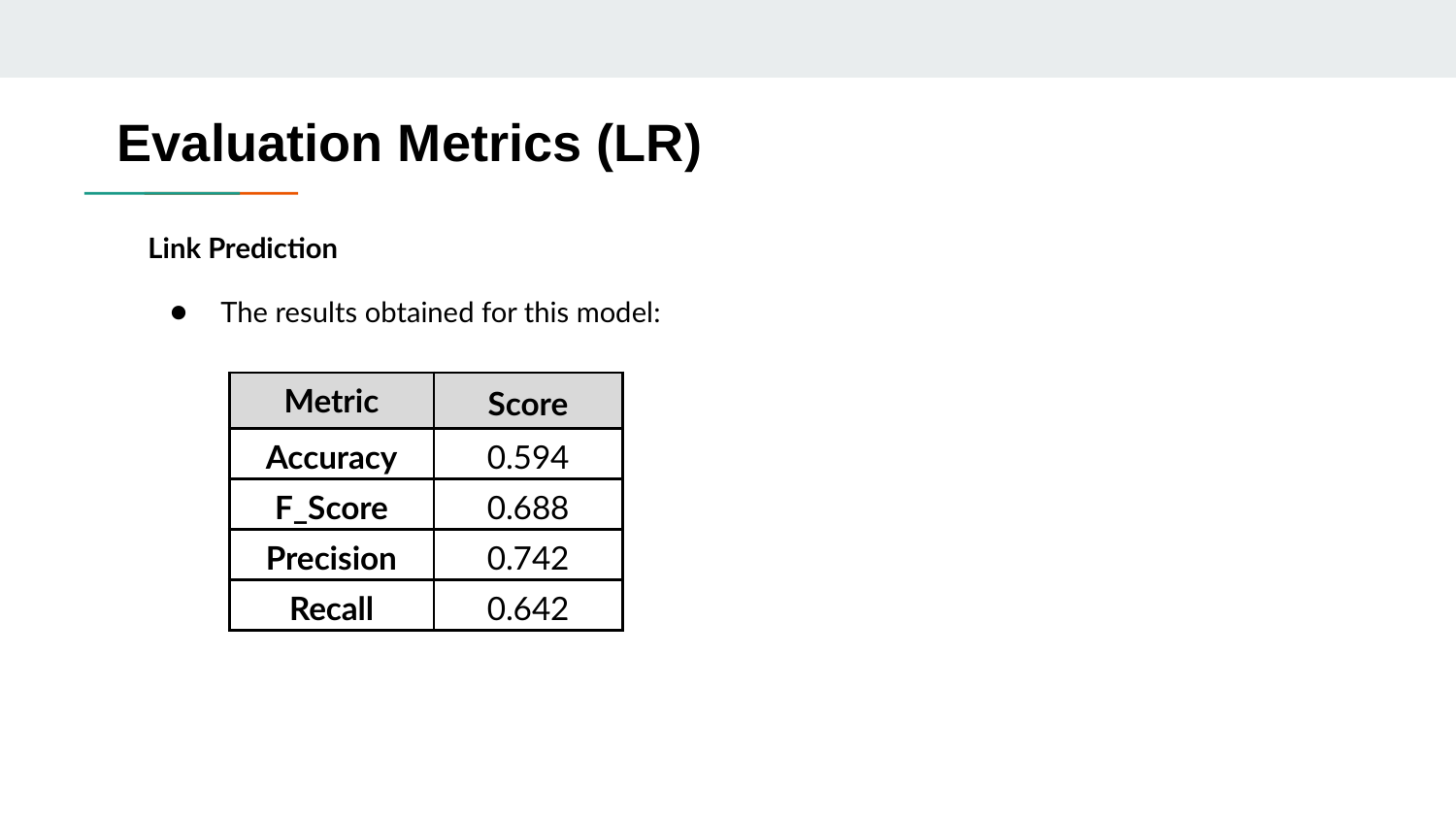

Evaluation Metrics (LR)
Link Prediction
The results obtained for this model:

| Metric | Score |
| --- | --- |
| Accuracy | 0.594 |
| F\_Score | 0.688 |
| Precision | 0.742 |
| Recall | 0.642 |